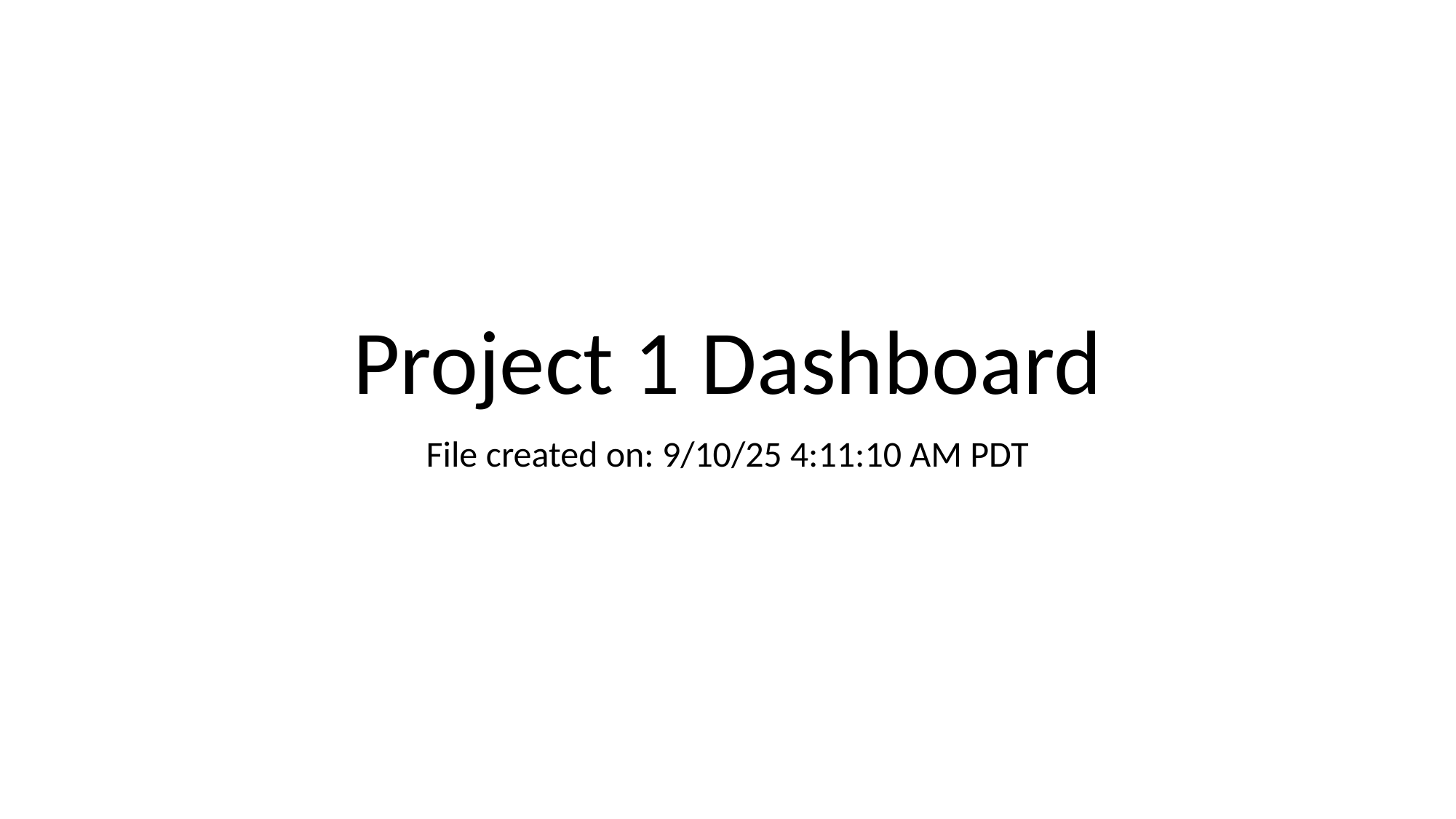

# Project 1 Dashboard
File created on: 9/10/25 4:11:10 AM PDT